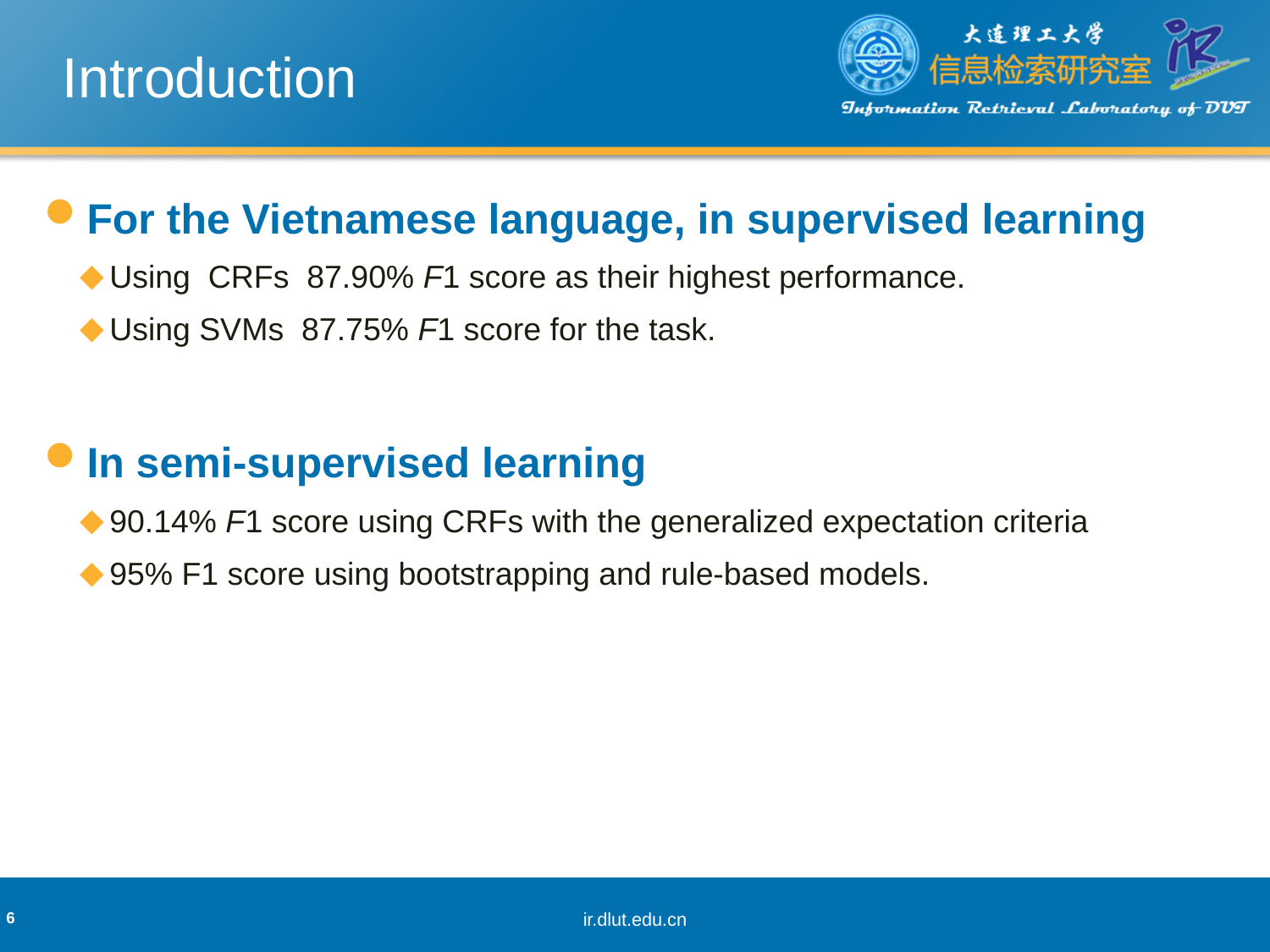

# Introduction
For the Vietnamese language, in supervised learning
Using  CRFs  87.90% F1 score as their highest performance.
Using SVMs  87.75% F1 score for the task.

In semi-supervised learning
90.14% F1 score using CRFs with the generalized expectation criteria
95% F1 score using bootstrapping and rule-based models.